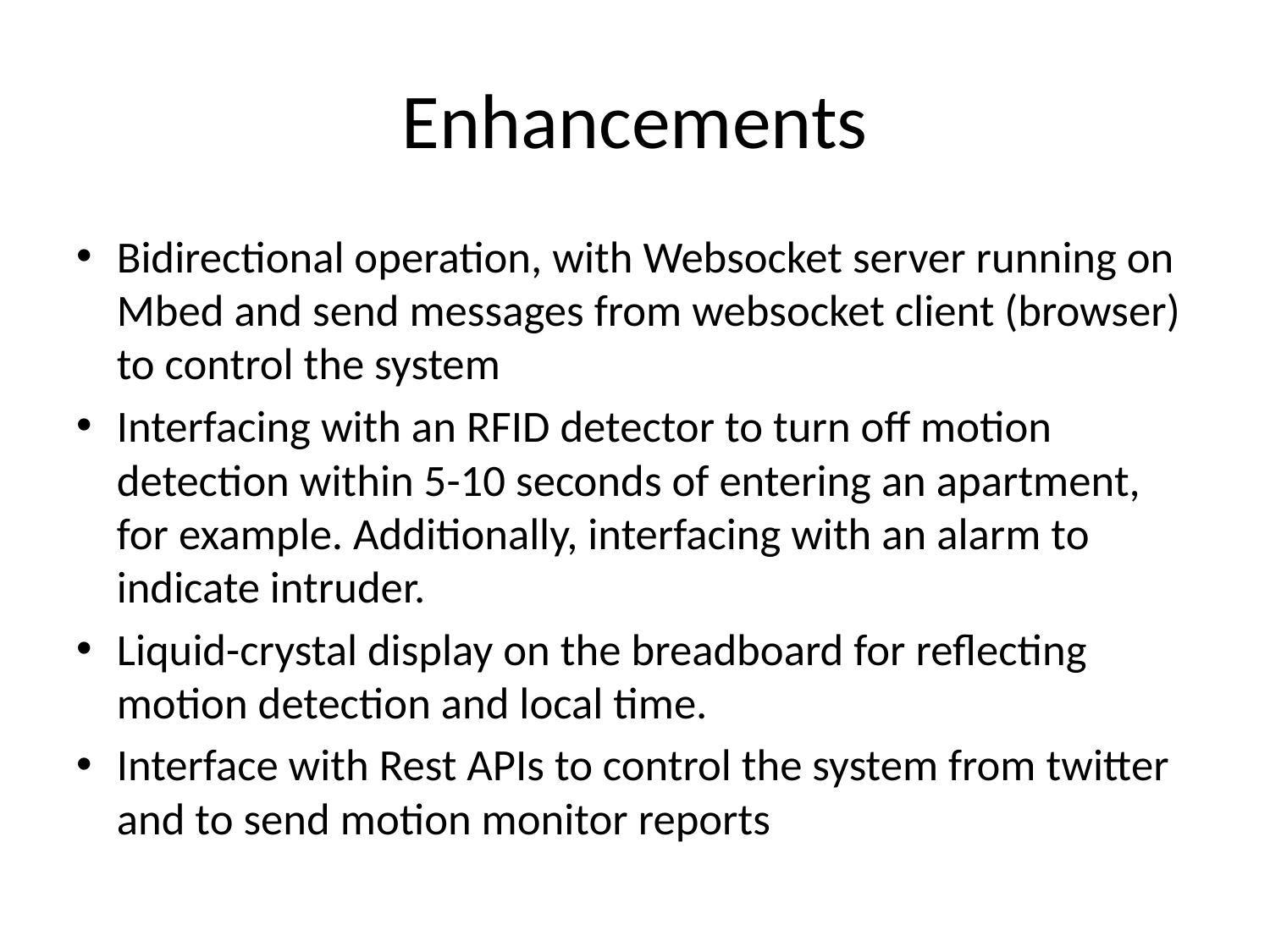

# Enhancements
Bidirectional operation, with Websocket server running on Mbed and send messages from websocket client (browser) to control the system
Interfacing with an RFID detector to turn off motion detection within 5-10 seconds of entering an apartment, for example. Additionally, interfacing with an alarm to indicate intruder.
Liquid-crystal display on the breadboard for reflecting motion detection and local time.
Interface with Rest APIs to control the system from twitter and to send motion monitor reports